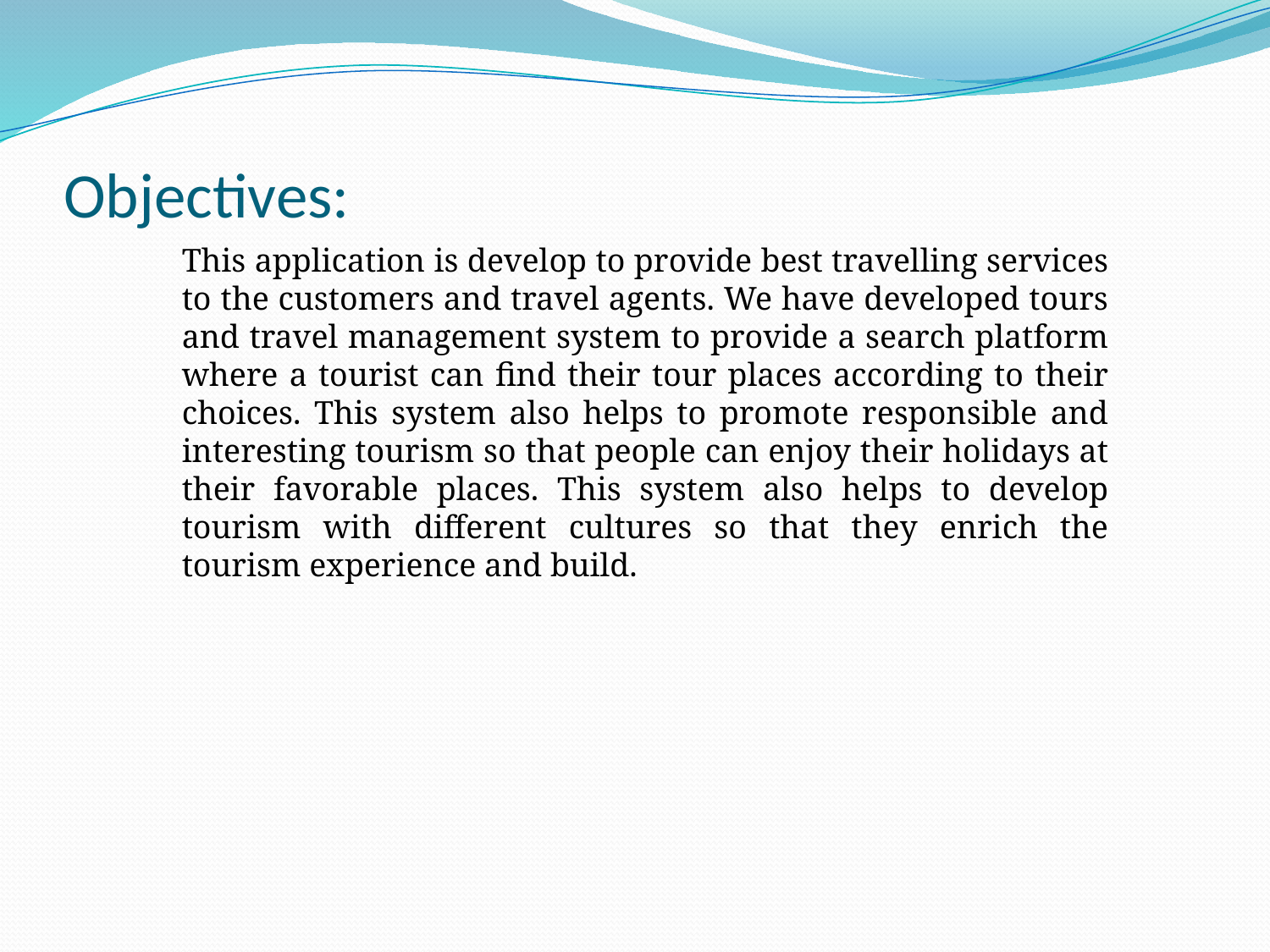

# Objectives:
This application is develop to provide best travelling services to the customers and travel agents. We have developed tours and travel management system to provide a search platform where a tourist can find their tour places according to their choices. This system also helps to promote responsible and interesting tourism so that people can enjoy their holidays at their favorable places. This system also helps to develop tourism with different cultures so that they enrich the tourism experience and build.